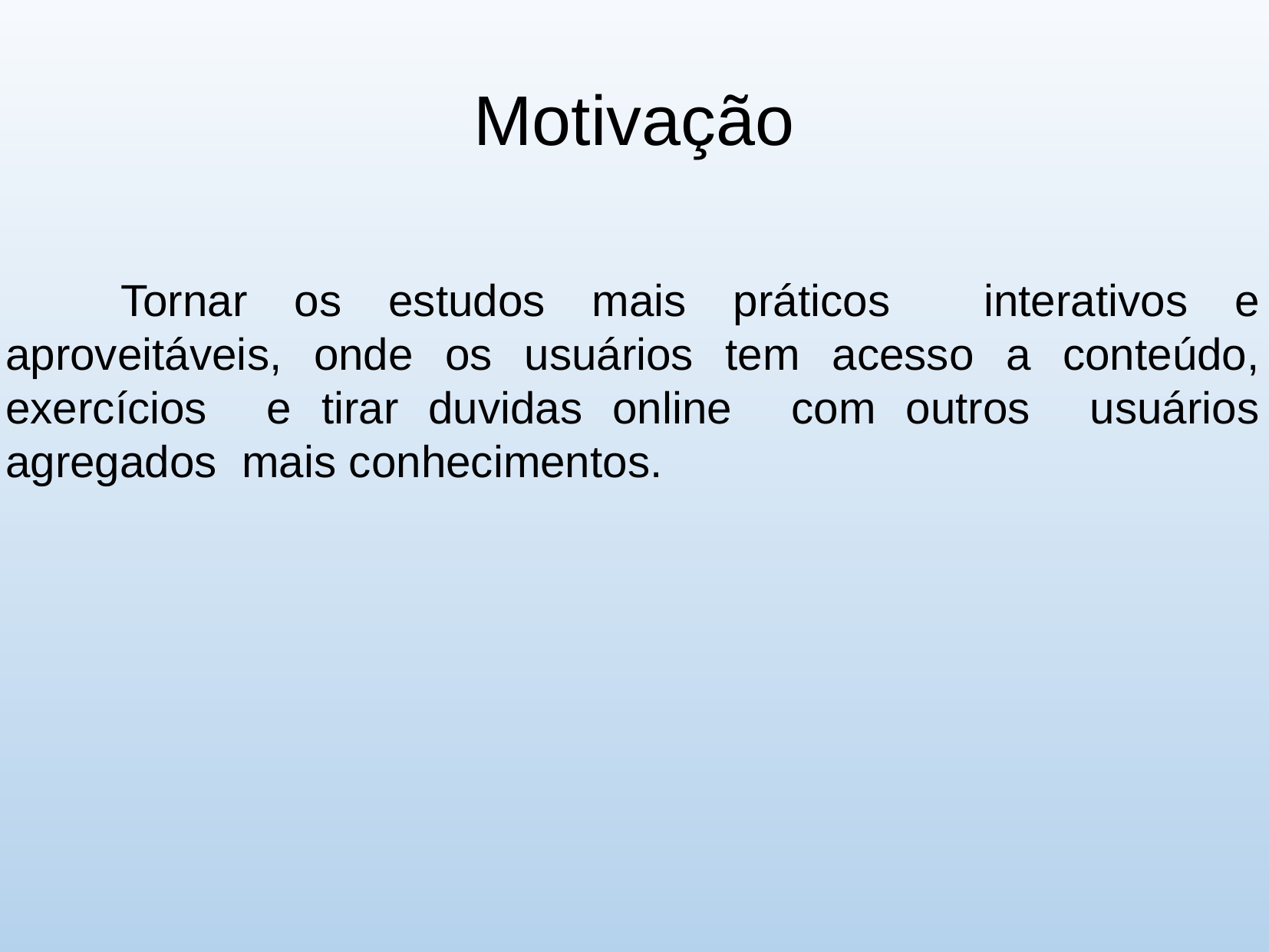

Motivação
	Tornar os estudos mais práticos  interativos e aproveitáveis, onde os usuários tem acesso a conteúdo, exercícios  e tirar duvidas online  com outros  usuários agregados  mais conhecimentos.